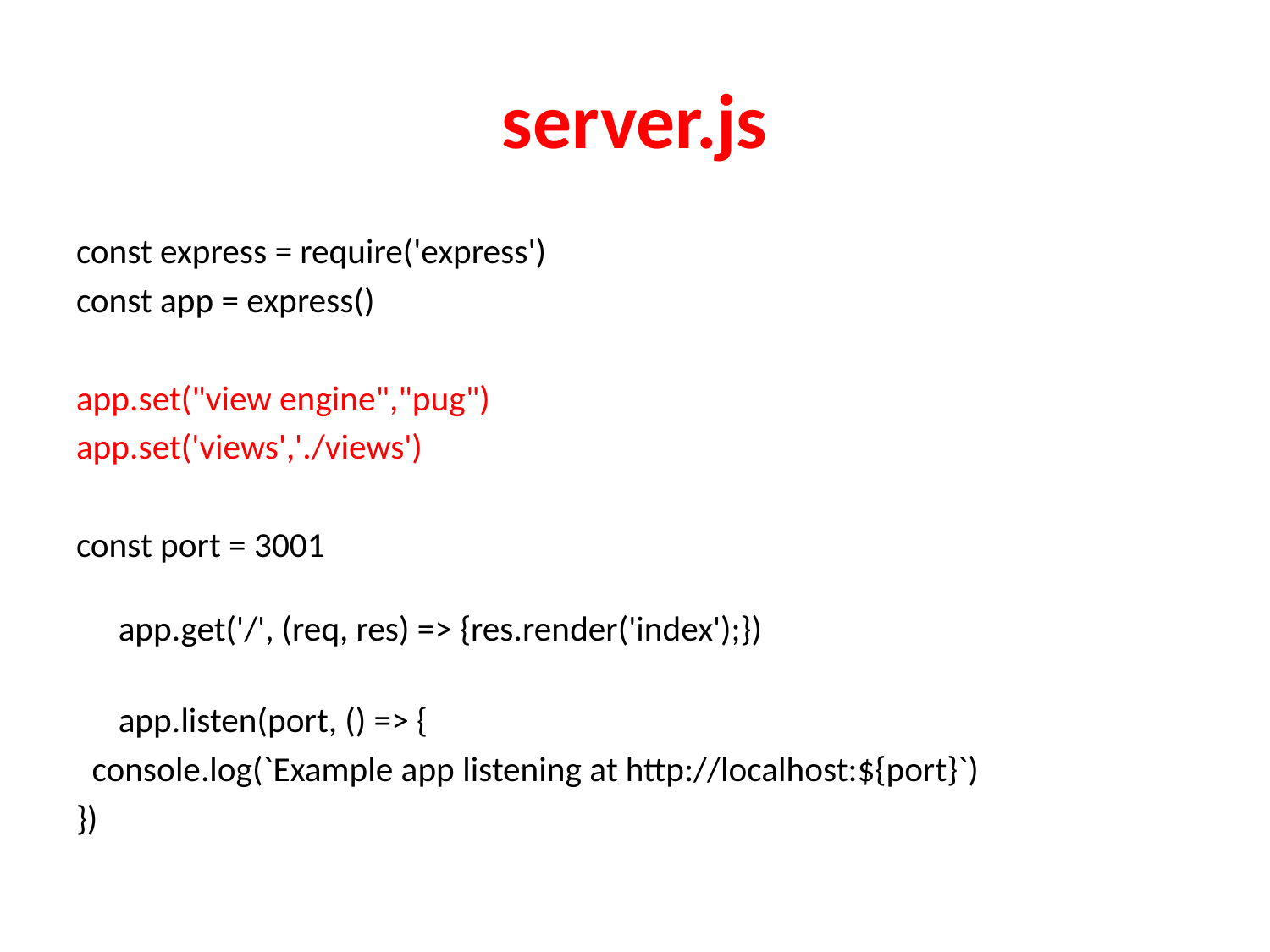

# server.js
const express = require('express')
const app = express()

app.set("view engine","pug")
app.set('views','./views')

const port = 3001
app.get('/', (req, res) => {res.render('index');})
app.listen(port, () => {
  console.log(`Example app listening at http://localhost:${port}`)
})